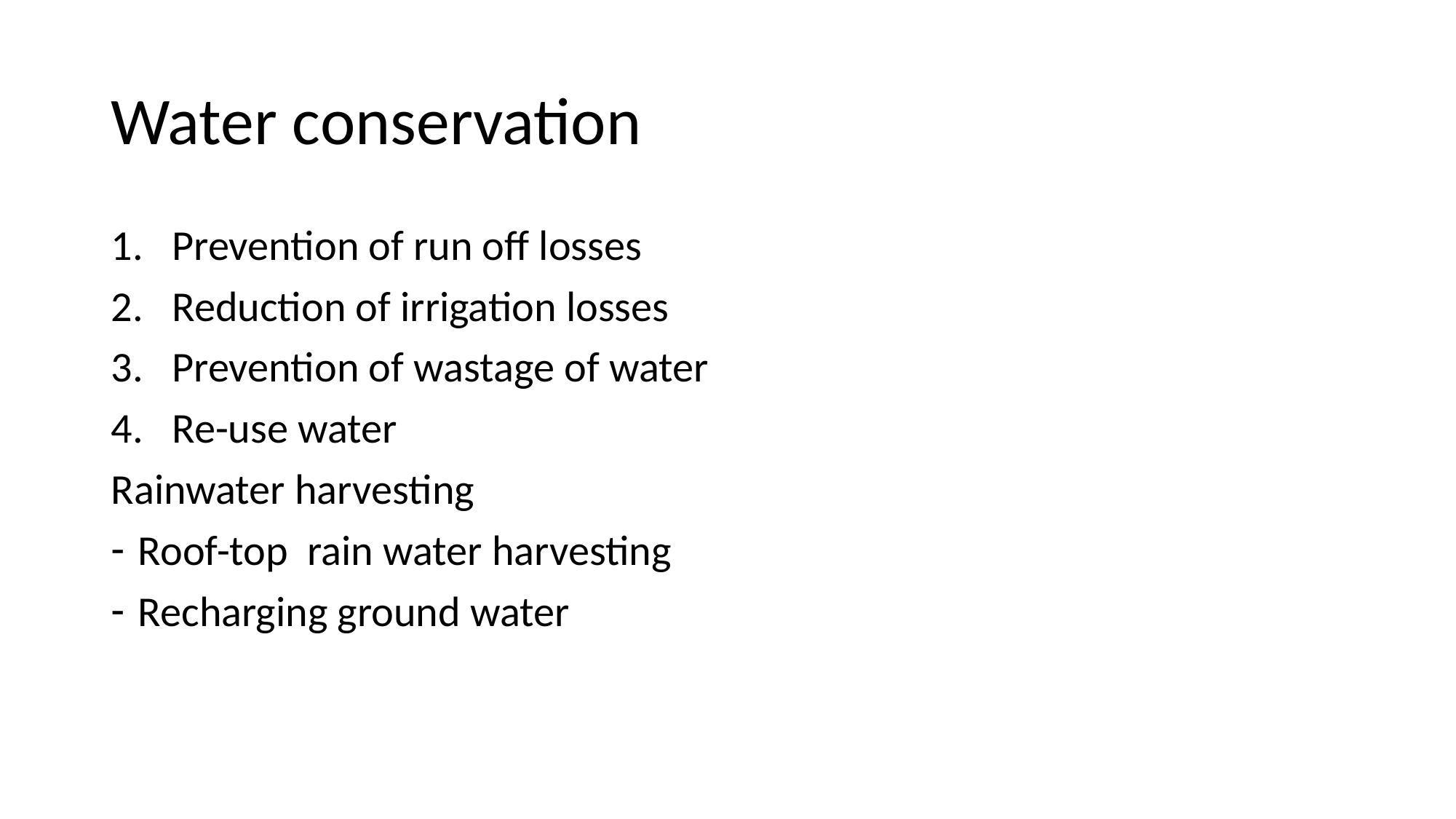

# Water conservation
Prevention of run off losses
Reduction of irrigation losses
Prevention of wastage of water
Re-use water
Rainwater harvesting
Roof-top  rain water harvesting
Recharging ground water